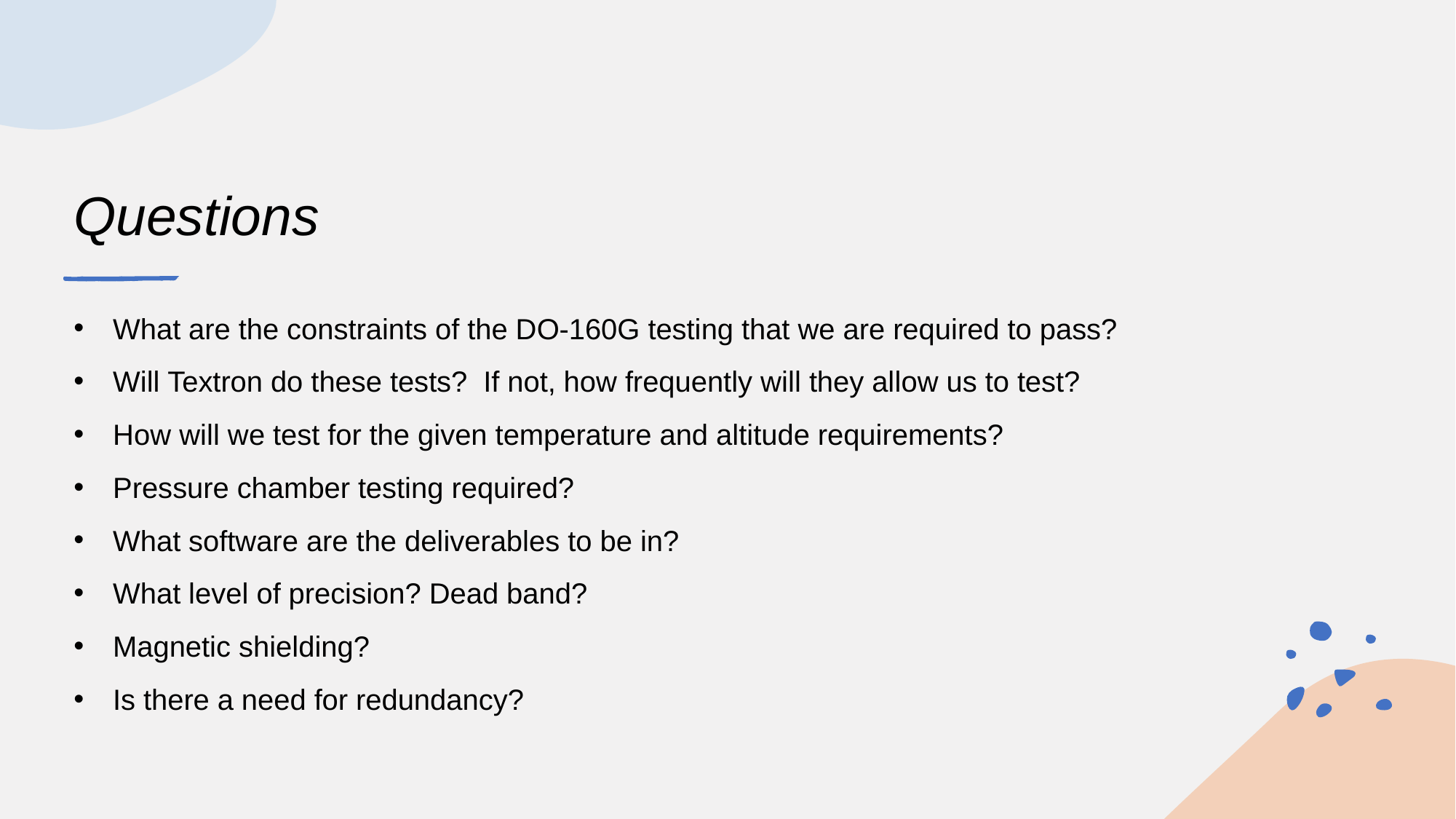

# Questions
What are the constraints of the DO-160G testing that we are required to pass?
Will Textron do these tests?  If not, how frequently will they allow us to test?
How will we test for the given temperature and altitude requirements?
Pressure chamber testing required?
What software are the deliverables to be in?
What level of precision? Dead band?
Magnetic shielding?
Is there a need for redundancy?